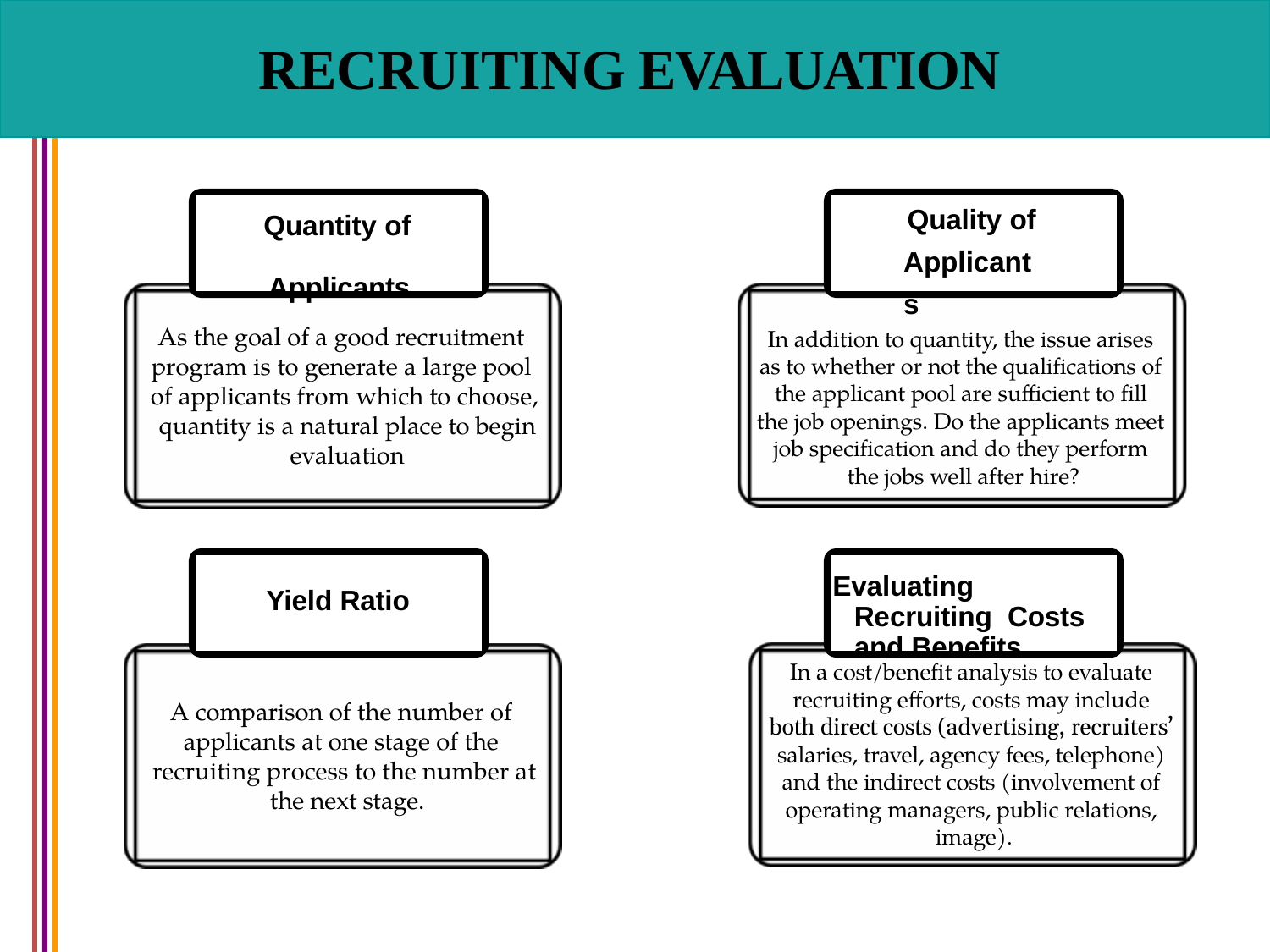

# RECRUITING EVALUATION

Quality of  Applicants
Quantity of  Applicants

As the goal of a good recruitment  program is to generate a large pool  of applicants from which to choose,  quantity is a natural place to begin  evaluation
In addition to quantity, the issue arises  as to whether or not the qualifications of  the applicant pool are sufficient to fill  the job openings. Do the applicants meet  job specification and do they perform  the jobs well after hire?

Evaluating Recruiting  Costs and Benefits
Yield Ratio

In a cost/benefit analysis to evaluate  recruiting efforts, costs may include  both direct costs (advertising, recruiters’  salaries, travel, agency fees, telephone)  and the indirect costs (involvement of  operating managers, public relations,  image).
A comparison of the number of  applicants at one stage of the  recruiting process to the number at  the next stage.